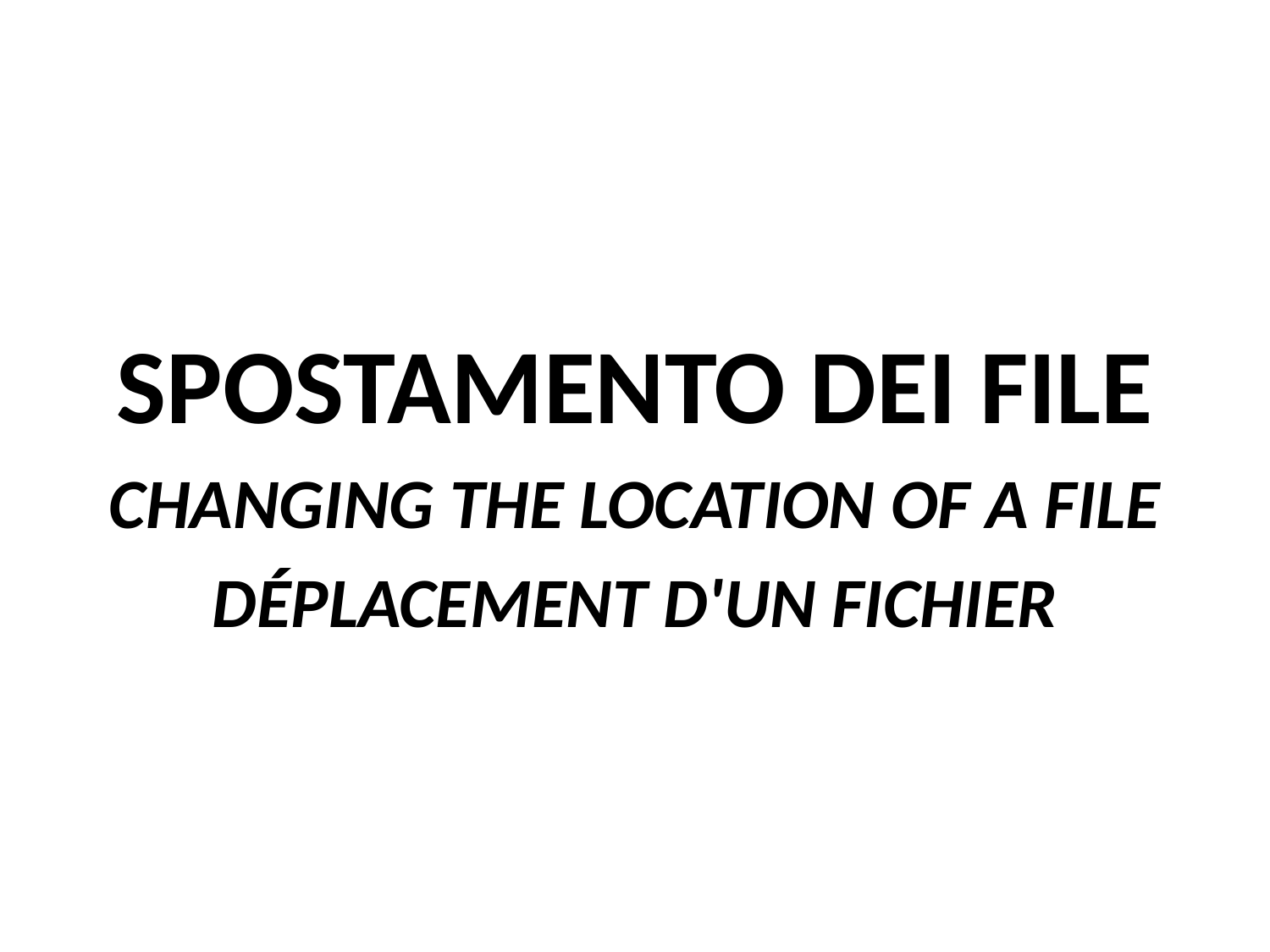

#

SPOSTAMENTO DEI FILE
CHANGING THE LOCATION OF A FILE
DÉPLACEMENT D'UN FICHIER